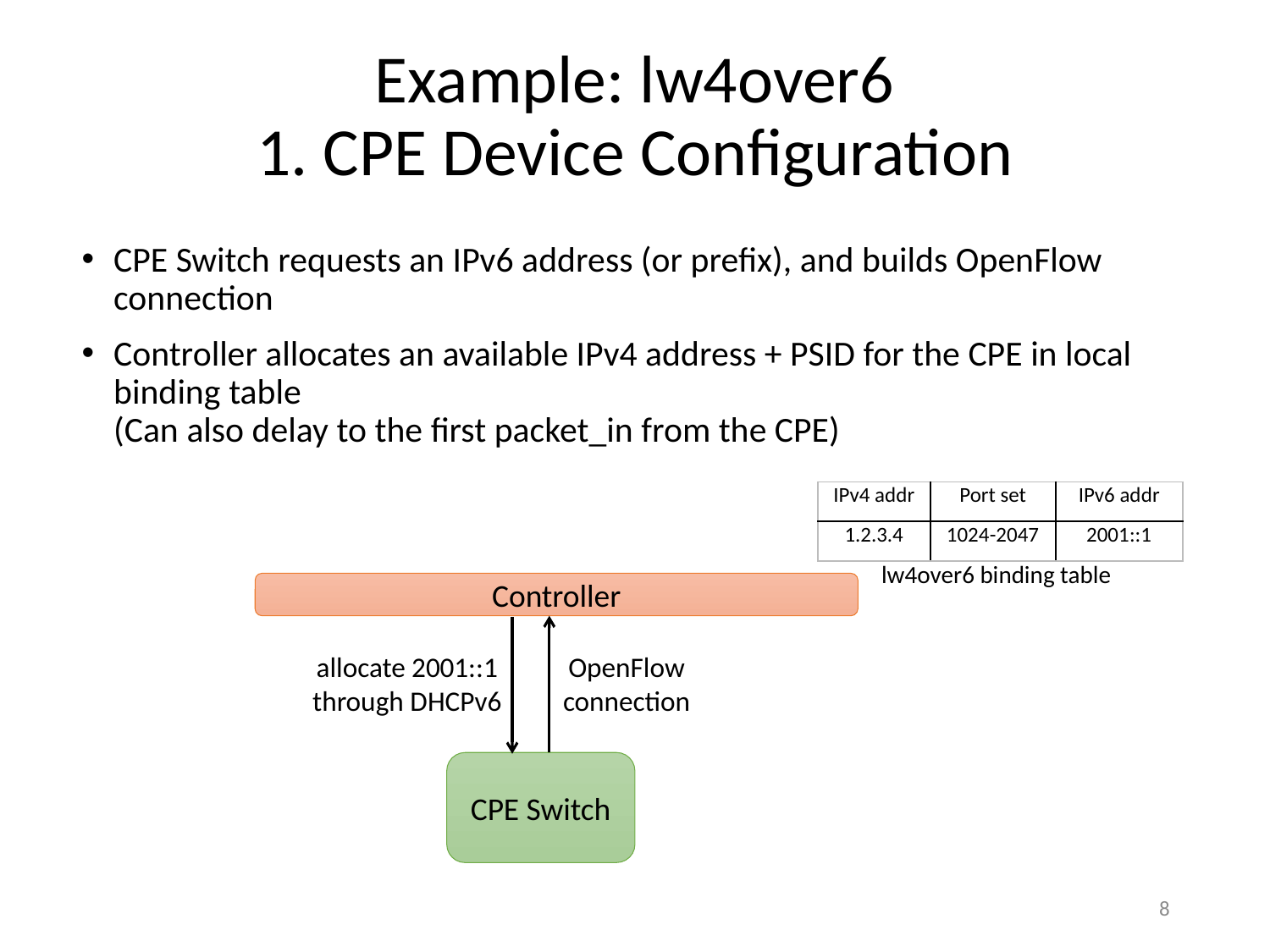

# Example: lw4over6 1. CPE Device Configuration
CPE Switch requests an IPv6 address (or prefix), and builds OpenFlow connection
Controller allocates an available IPv4 address + PSID for the CPE in local binding table
(Can also delay to the first packet_in from the CPE)
| IPv4 addr | Port set | IPv6 addr |
| --- | --- | --- |
| 1.2.3.4 | 1024-2047 | 2001::1 |
lw4over6 binding table
Controller
allocate 2001::1
through DHCPv6
OpenFlow
connection
CPE Switch
8